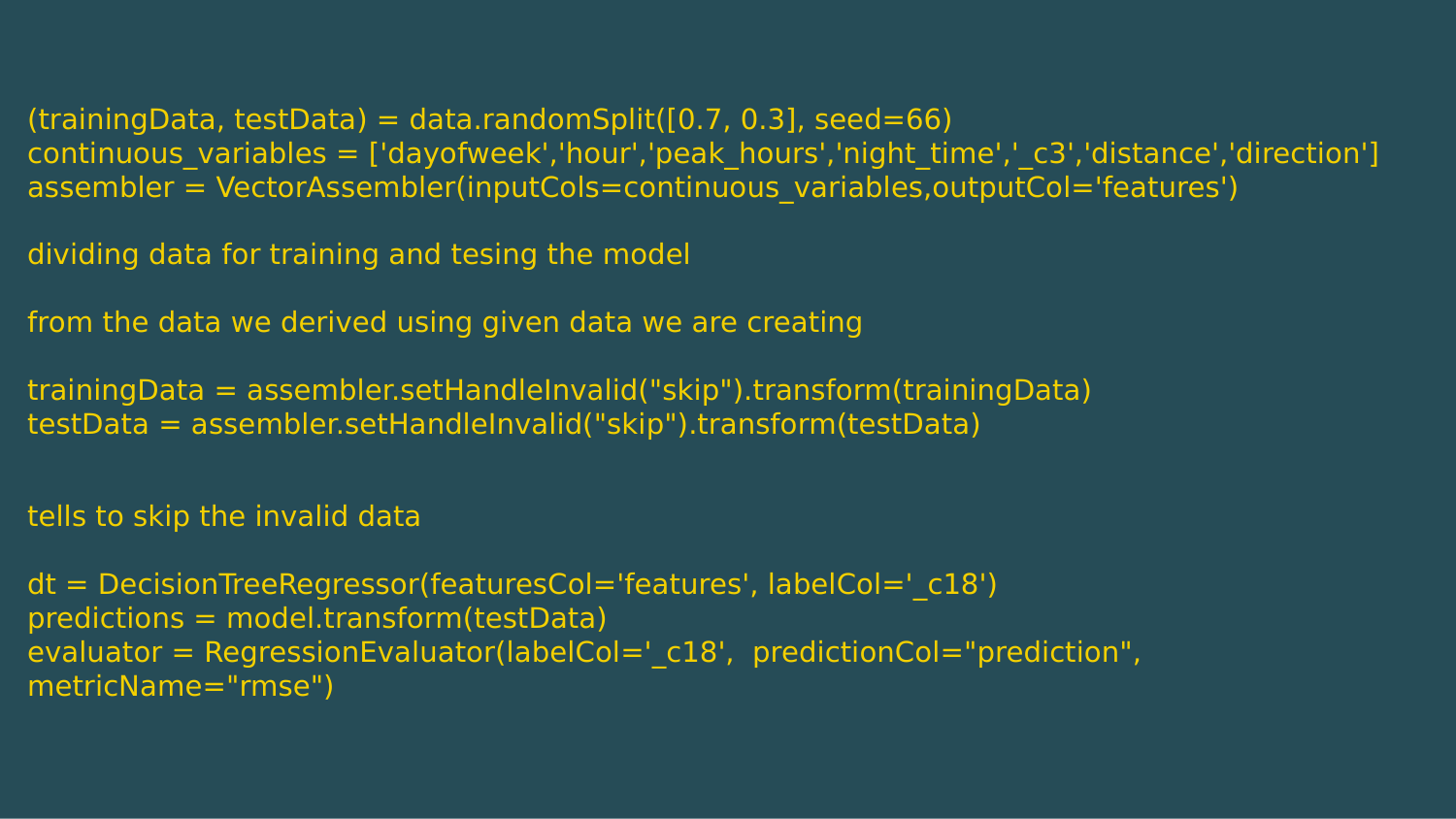

# (trainingData, testData) = data.randomSplit([0.7, 0.3], seed=66)
continuous_variables = ['dayofweek','hour','peak_hours','night_time','_c3','distance','direction']
assembler = VectorAssembler(inputCols=continuous_variables,outputCol='features')
dividing data for training and tesing the model
from the data we derived using given data we are creating 
trainingData = assembler.setHandleInvalid("skip").transform(trainingData)
testData = assembler.setHandleInvalid("skip").transform(testData)
tells to skip the invalid data
dt = DecisionTreeRegressor(featuresCol='features', labelCol='_c18')
predictions = model.transform(testData)
evaluator = RegressionEvaluator(labelCol='_c18',  predictionCol="prediction", metricName="rmse")